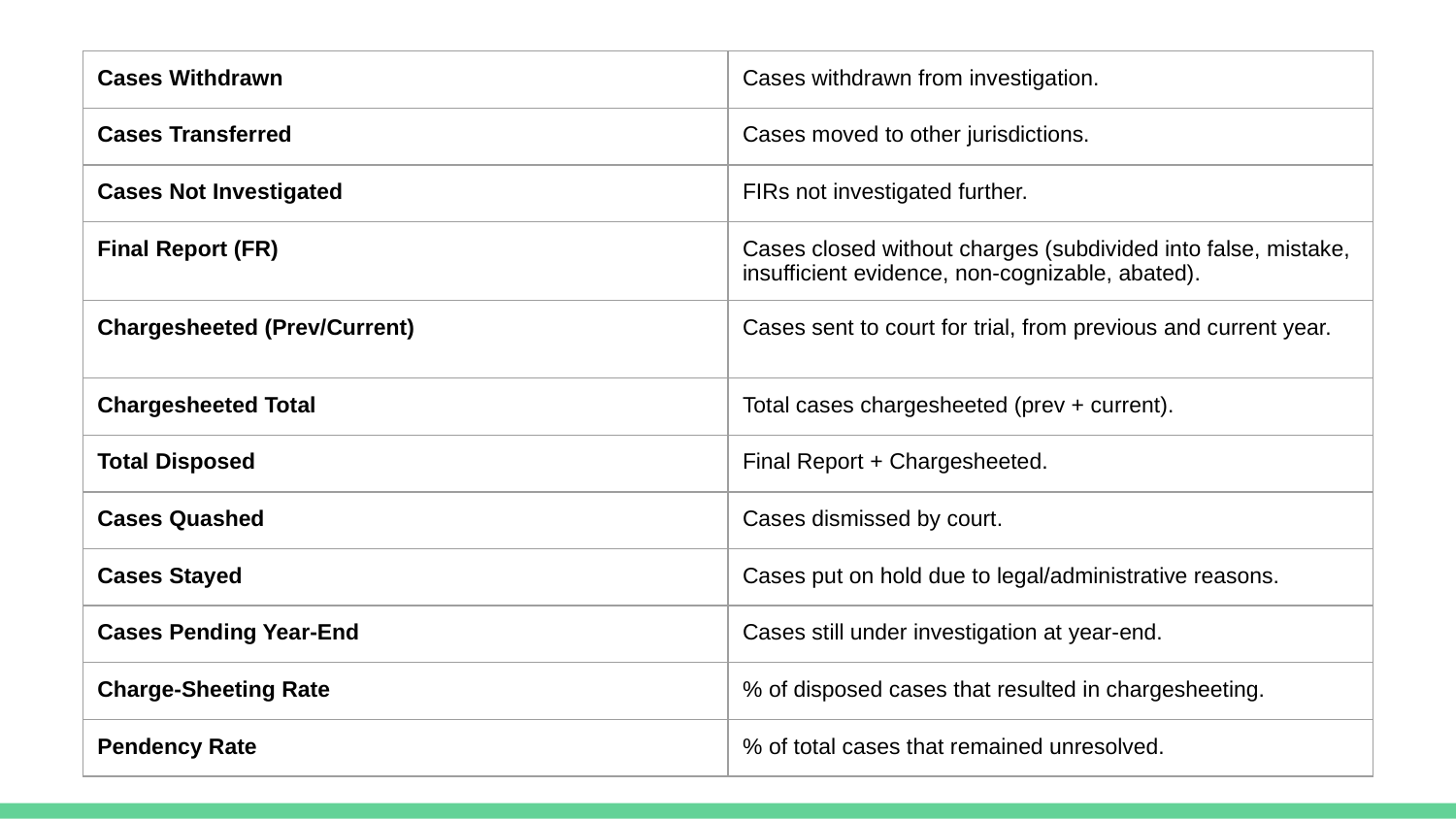

| Cases Withdrawn | Cases withdrawn from investigation. |
| --- | --- |
| Cases Transferred | Cases moved to other jurisdictions. |
| Cases Not Investigated | FIRs not investigated further. |
| Final Report (FR) | Cases closed without charges (subdivided into false, mistake, insufficient evidence, non-cognizable, abated). |
| Chargesheeted (Prev/Current) | Cases sent to court for trial, from previous and current year. |
| Chargesheeted Total | Total cases chargesheeted (prev + current). |
| Total Disposed | Final Report + Chargesheeted. |
| Cases Quashed | Cases dismissed by court. |
| Cases Stayed | Cases put on hold due to legal/administrative reasons. |
| Cases Pending Year-End | Cases still under investigation at year-end. |
| Charge-Sheeting Rate | % of disposed cases that resulted in chargesheeting. |
| Pendency Rate | % of total cases that remained unresolved. |